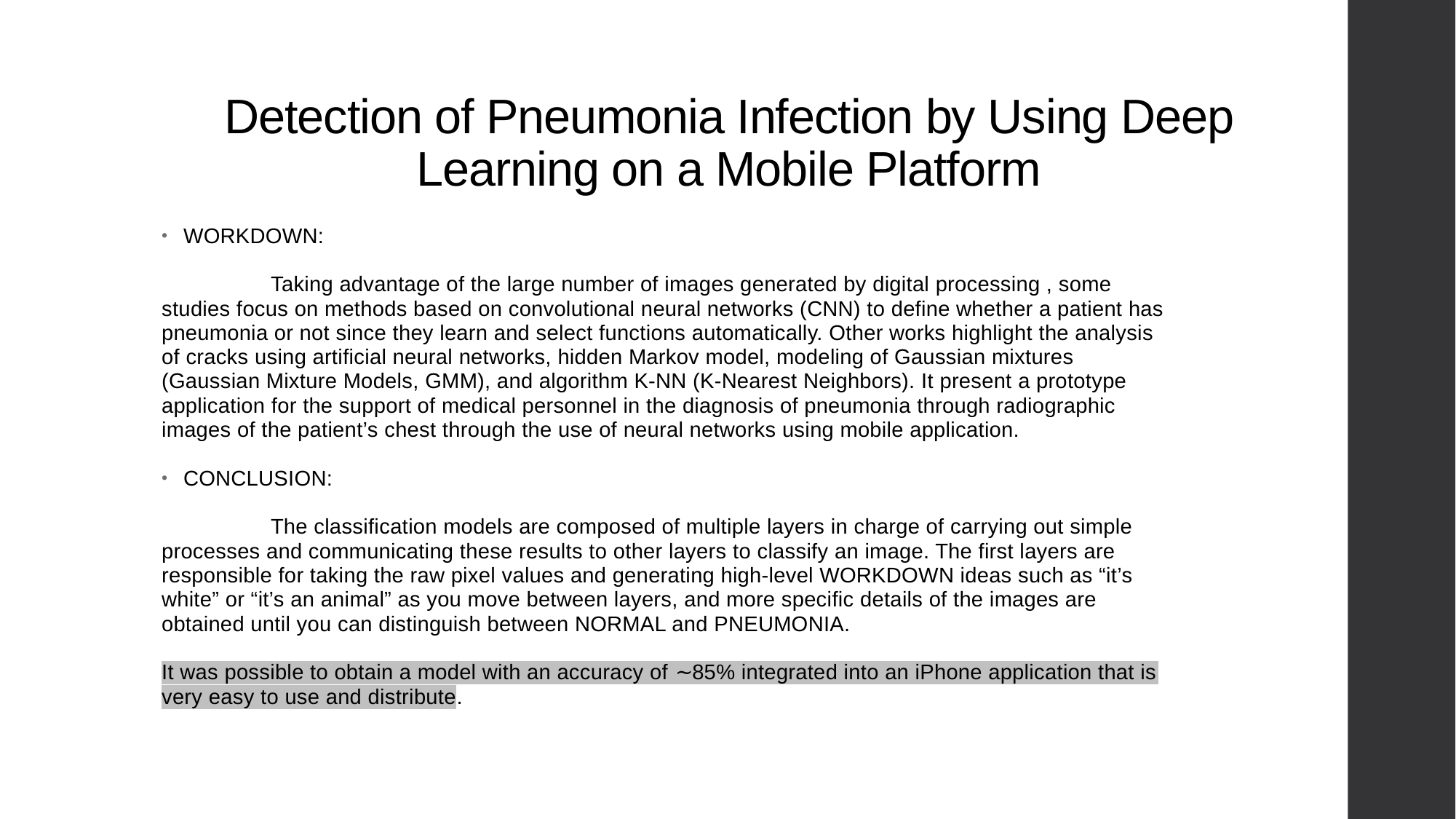

# Detection of Pneumonia Infection by Using Deep Learning on a Mobile Platform
WORKDOWN:
	Taking advantage of the large number of images generated by digital processing , some studies focus on methods based on convolutional neural networks (CNN) to define whether a patient has pneumonia or not since they learn and select functions automatically. Other works highlight the analysis of cracks using artificial neural networks, hidden Markov model, modeling of Gaussian mixtures (Gaussian Mixture Models, GMM), and algorithm K-NN (K-Nearest Neighbors). It present a prototype application for the support of medical personnel in the diagnosis of pneumonia through radiographic images of the patient’s chest through the use of neural networks using mobile application.
CONCLUSION:
	The classification models are composed of multiple layers in charge of carrying out simple processes and communicating these results to other layers to classify an image. The first layers are responsible for taking the raw pixel values and generating high-level WORKDOWN ideas such as “it’s white” or “it’s an animal” as you move between layers, and more specific details of the images are obtained until you can distinguish between NORMAL and PNEUMONIA.
It was possible to obtain a model with an accuracy of ∼85% integrated into an iPhone application that is very easy to use and distribute.